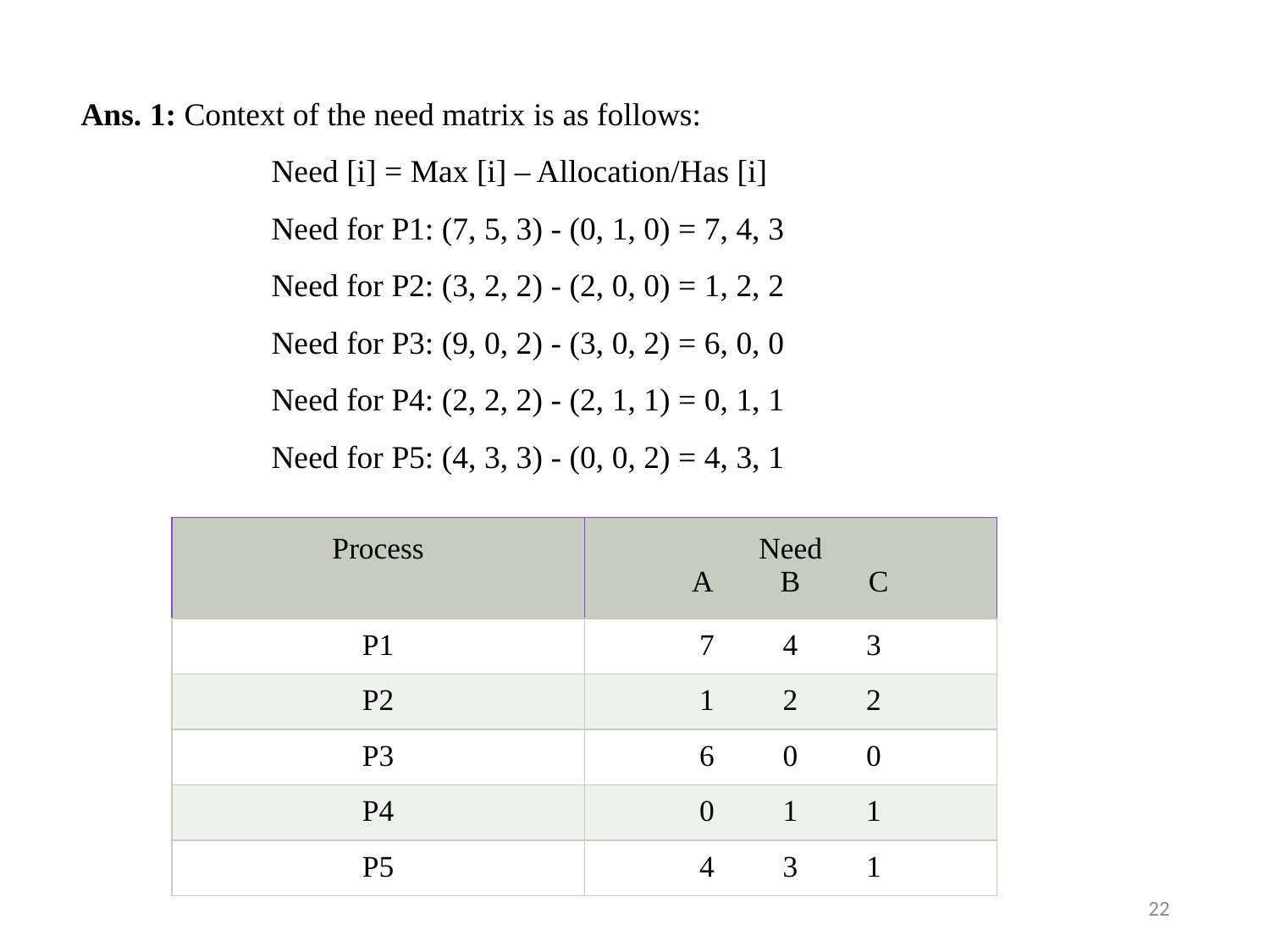

Ans. 1: Context of the need matrix is as follows:
Need [i] = Max [i] – Allocation/Has [i]
Need for P1: (7, 5, 3) - (0, 1, 0) = 7, 4, 3
Need for P2: (3, 2, 2) - (2, 0, 0) = 1, 2, 2
Need for P3: (9, 0, 2) - (3, 0, 2) = 6, 0, 0
Need for P4: (2, 2, 2) - (2, 1, 1) = 0, 1, 1
Need for P5: (4, 3, 3) - (0, 0, 2) = 4, 3, 1
| Process | Need A         B         C |
| --- | --- |
| P1 | 7         4         3 |
| P2 | 1         2         2 |
| P3 | 6         0         0 |
| P4 | 0         1         1 |
| P5 | 4         3         1 |
22